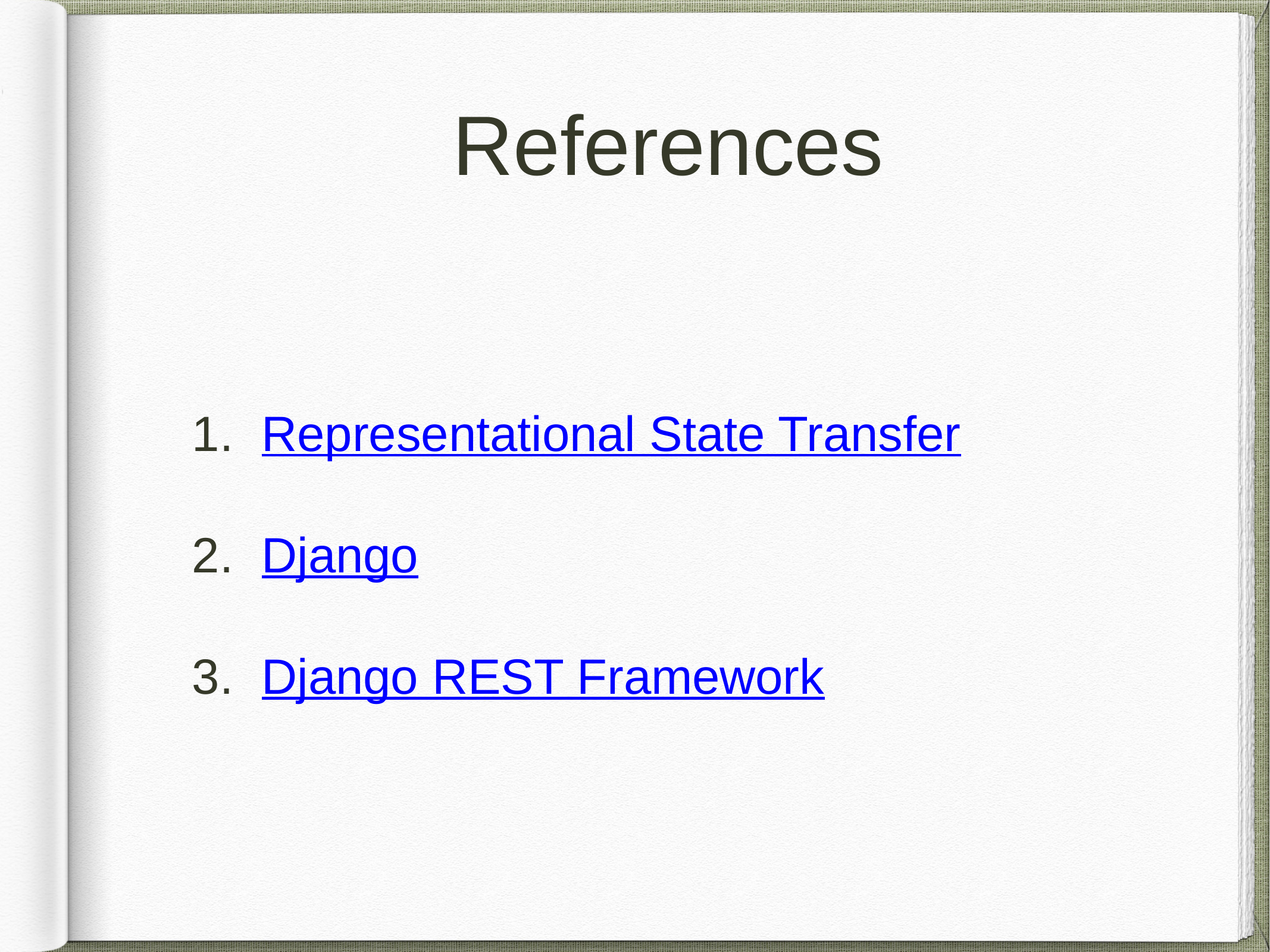

# References
Representational State Transfer
Django
Django REST Framework
75